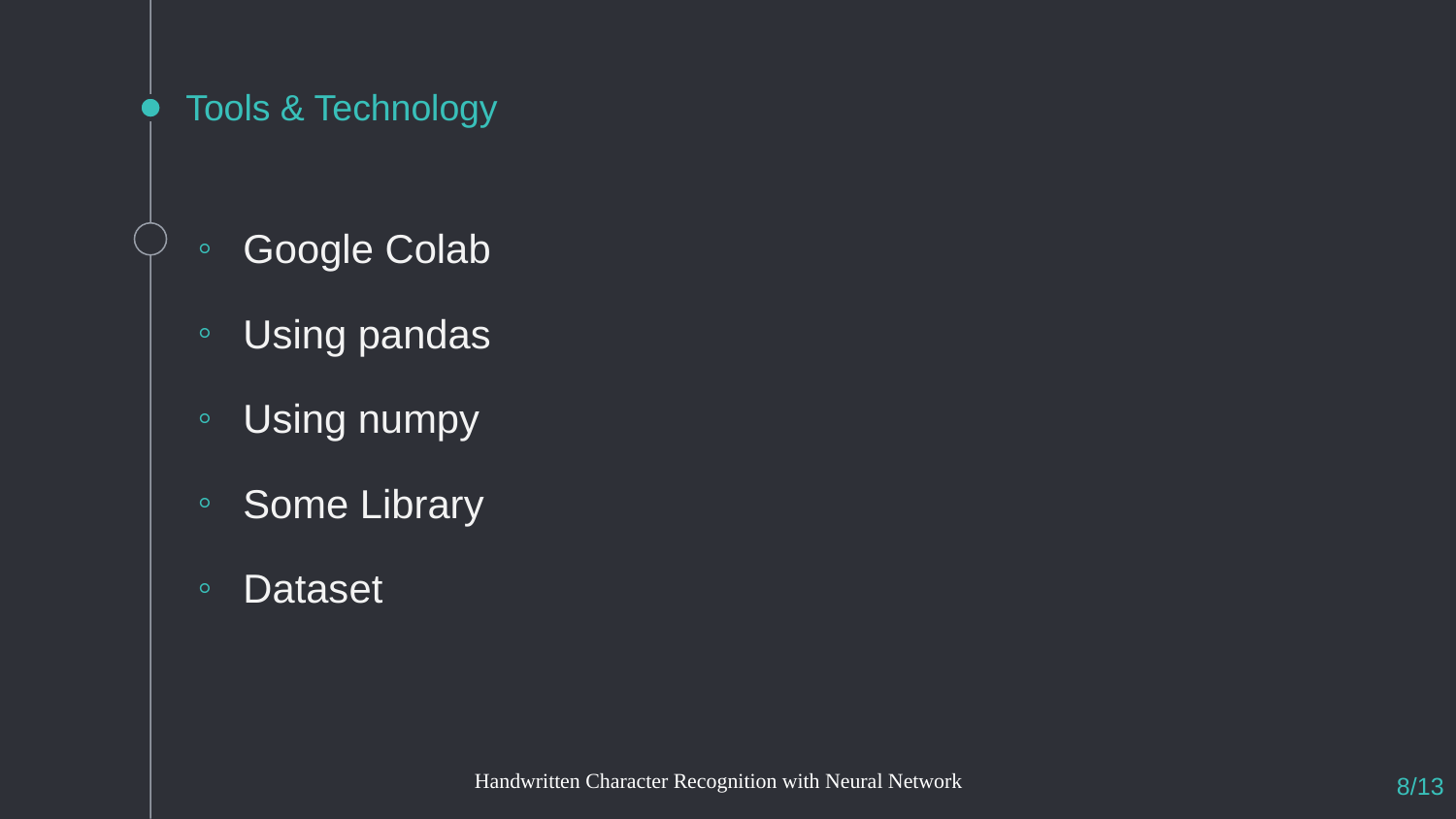

# Tools & Technology
Google Colab
Using pandas
Using numpy
Some Library
Dataset

 Handwritten Character Recognition with Neural Network

8/13